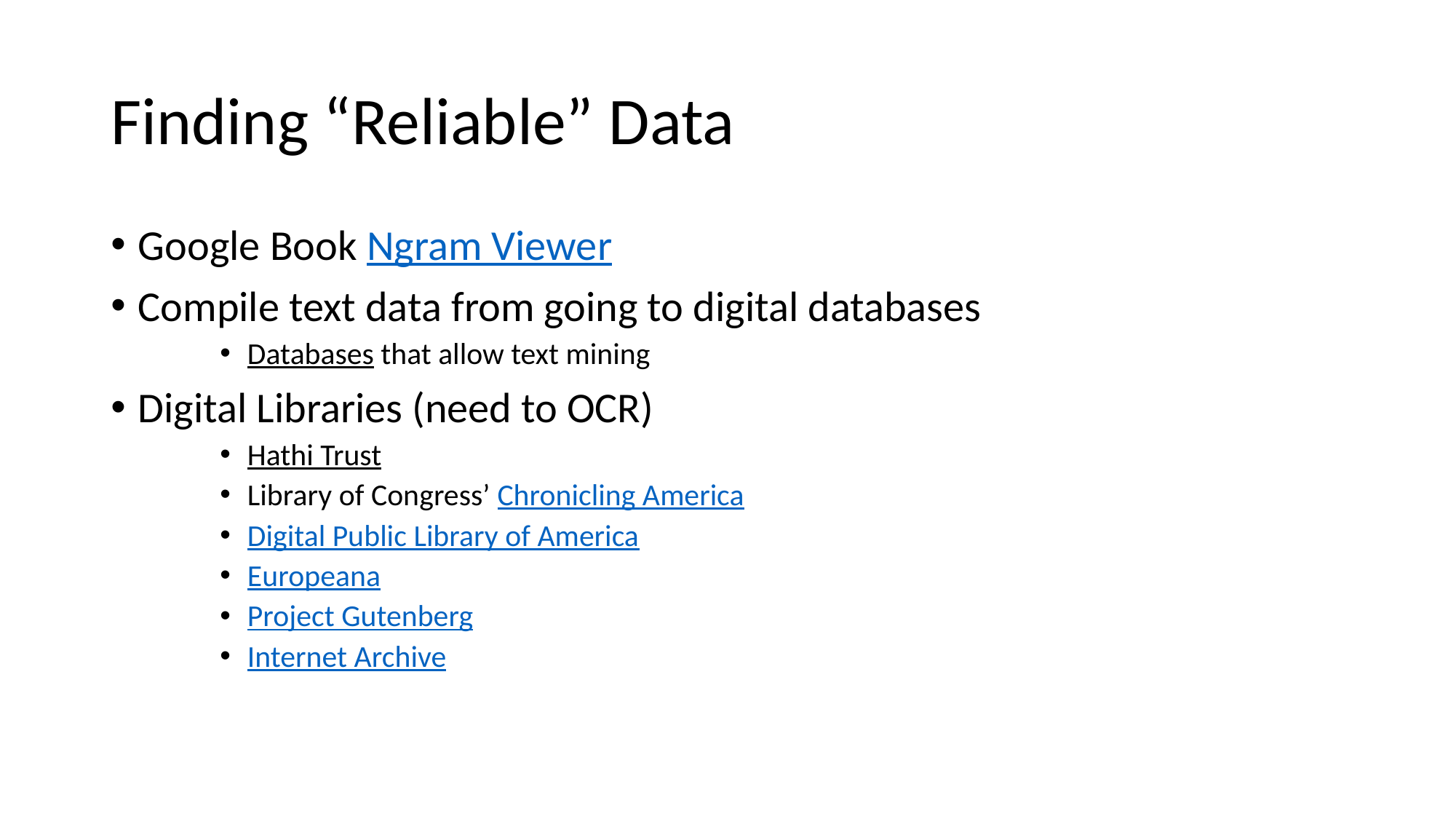

# Finding “Reliable” Data
Google Book Ngram Viewer
Compile text data from going to digital databases
Databases that allow text mining
Digital Libraries (need to OCR)
Hathi Trust
Library of Congress’ Chronicling America
Digital Public Library of America
Europeana
Project Gutenberg
Internet Archive